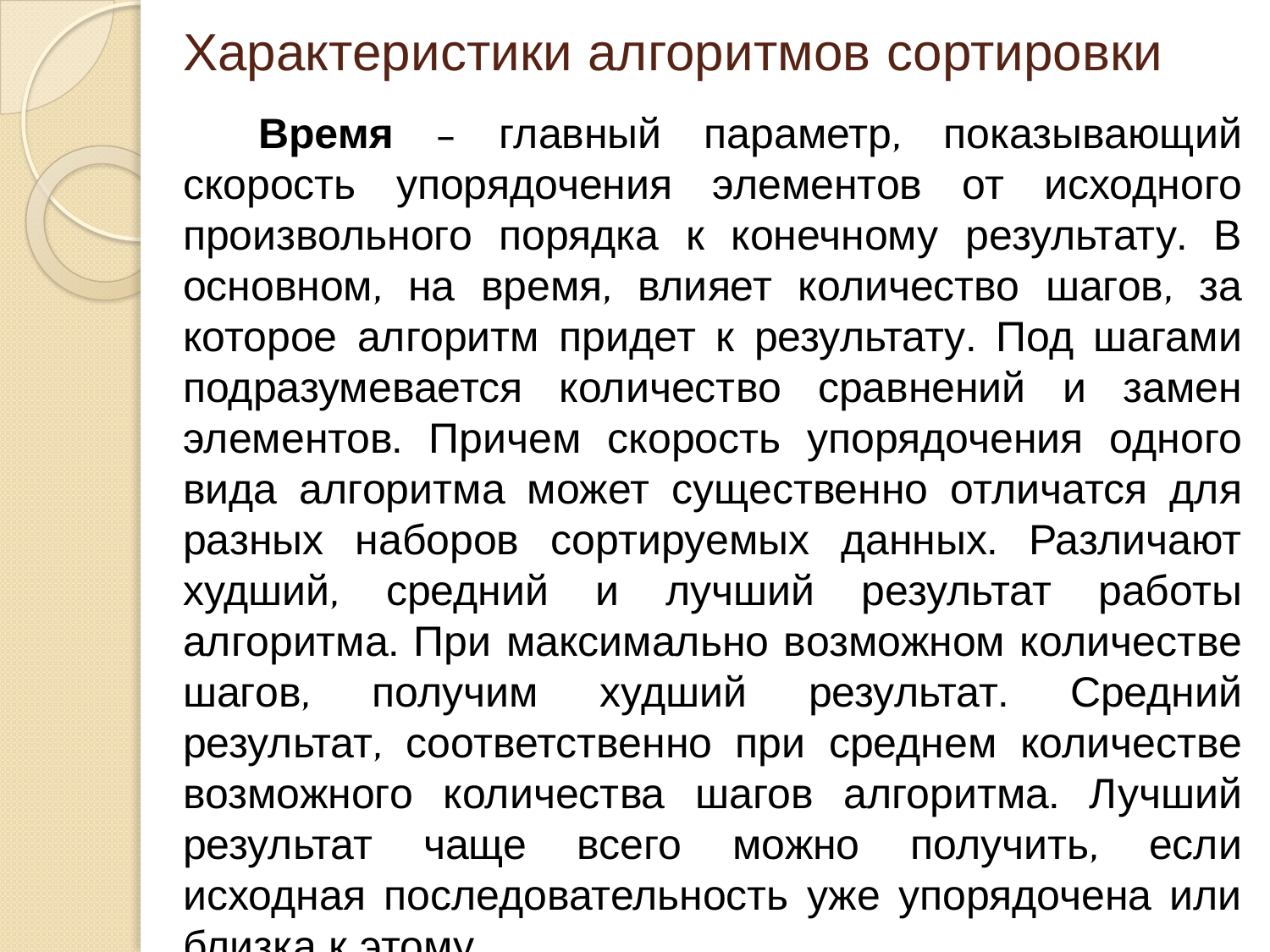

# Характеристики алгоритмов сортировки
Время – главный параметр, показывающий скорость упорядочения элементов от исходного произвольного порядка к конечному результату. В основном, на время, влияет количество шагов, за которое алгоритм придет к результату. Под шагами подразумевается количество сравнений и замен элементов. Причем скорость упорядочения одного вида алгоритма может существенно отличатся для разных наборов сортируемых данных. Различают худший, средний и лучший результат работы алгоритма. При максимально возможном количестве шагов, получим худший результат. Средний результат, соответственно при среднем количестве возможного количества шагов алгоритма. Лучший результат чаще всего можно получить, если исходная последовательность уже упорядочена или близка к этому.